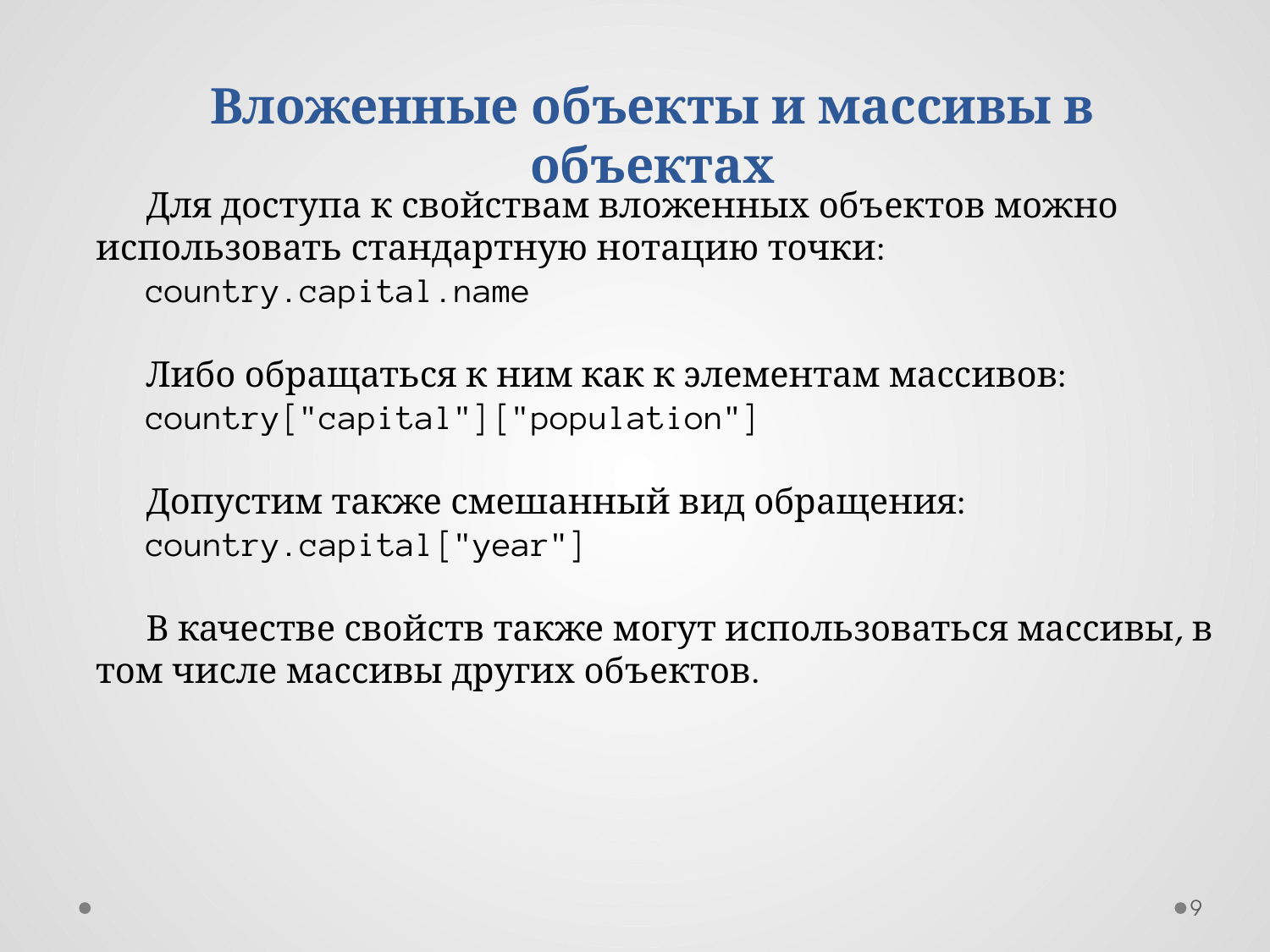

Вложенные объекты и массивы в объектах
Для доступа к свойствам вложенных объектов можно использовать стандартную нотацию точки:
country.capital.name

Либо обращаться к ним как к элементам массивов:
country["capital"]["population"]

Допустим также смешанный вид обращения:
country.capital["year"]

В качестве свойств также могут использоваться массивы, в том числе массивы других объектов.
9